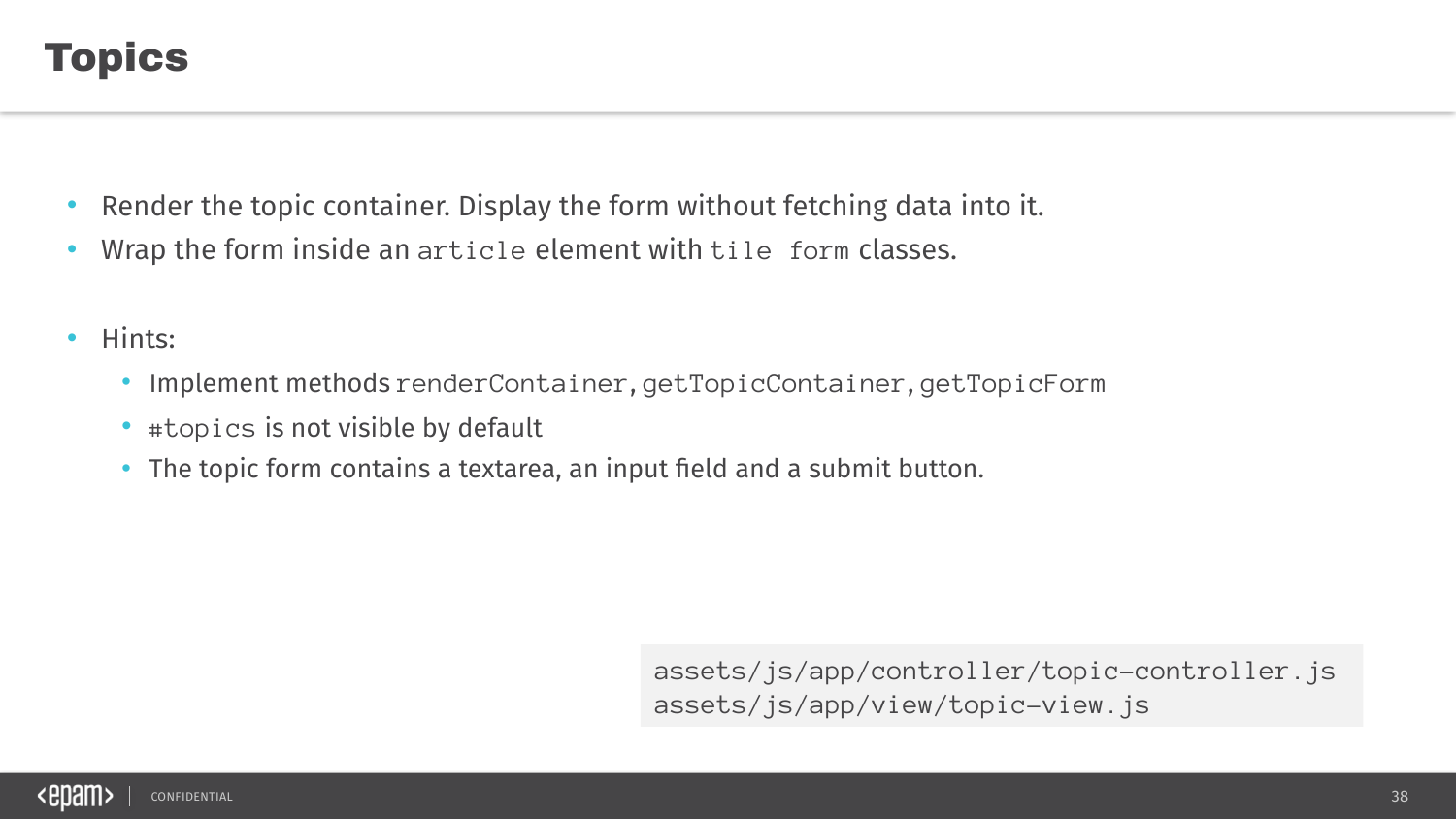

Topics

Render the topic container. Display the form without fetching data into it.
Wrap the form inside an article element with tile form classes.

Hints:
Implement methods renderContainer, getTopicContainer, getTopicForm
#topics is not visible by default
The topic form contains a textarea, an input field and a submit button.
assets/js/app/controller/topic-controller.js
assets/js/app/view/topic-view.js